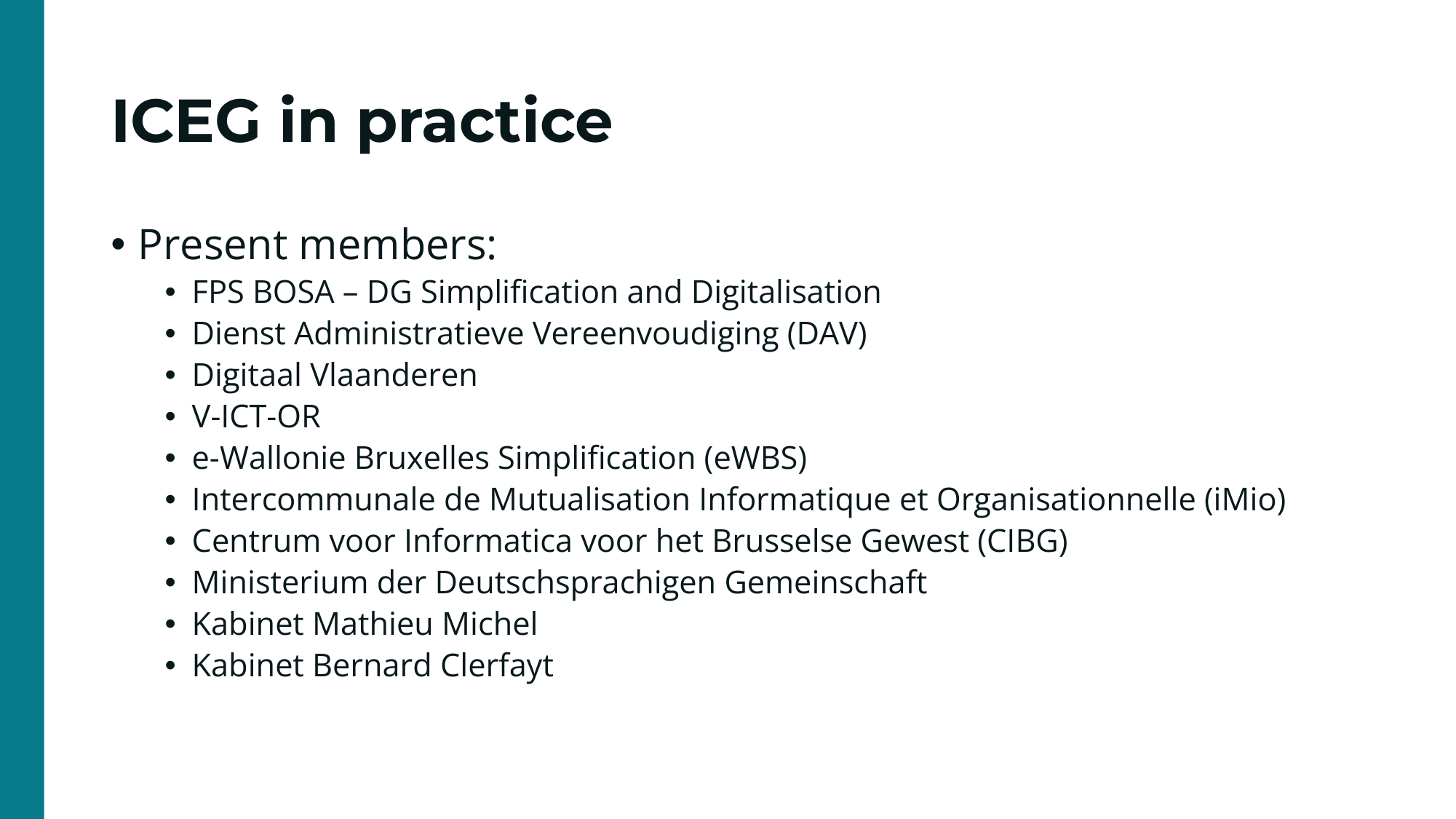

# ICEG in practice
Present members:
FPS BOSA – DG Simplification and Digitalisation
Dienst Administratieve Vereenvoudiging (DAV)
Digitaal Vlaanderen
V-ICT-OR
e-Wallonie Bruxelles Simplification (eWBS)
Intercommunale de Mutualisation Informatique et Organisationnelle (iMio)
Centrum voor Informatica voor het Brusselse Gewest (CIBG)
Ministerium der Deutschsprachigen Gemeinschaft
Kabinet Mathieu Michel
Kabinet Bernard Clerfayt